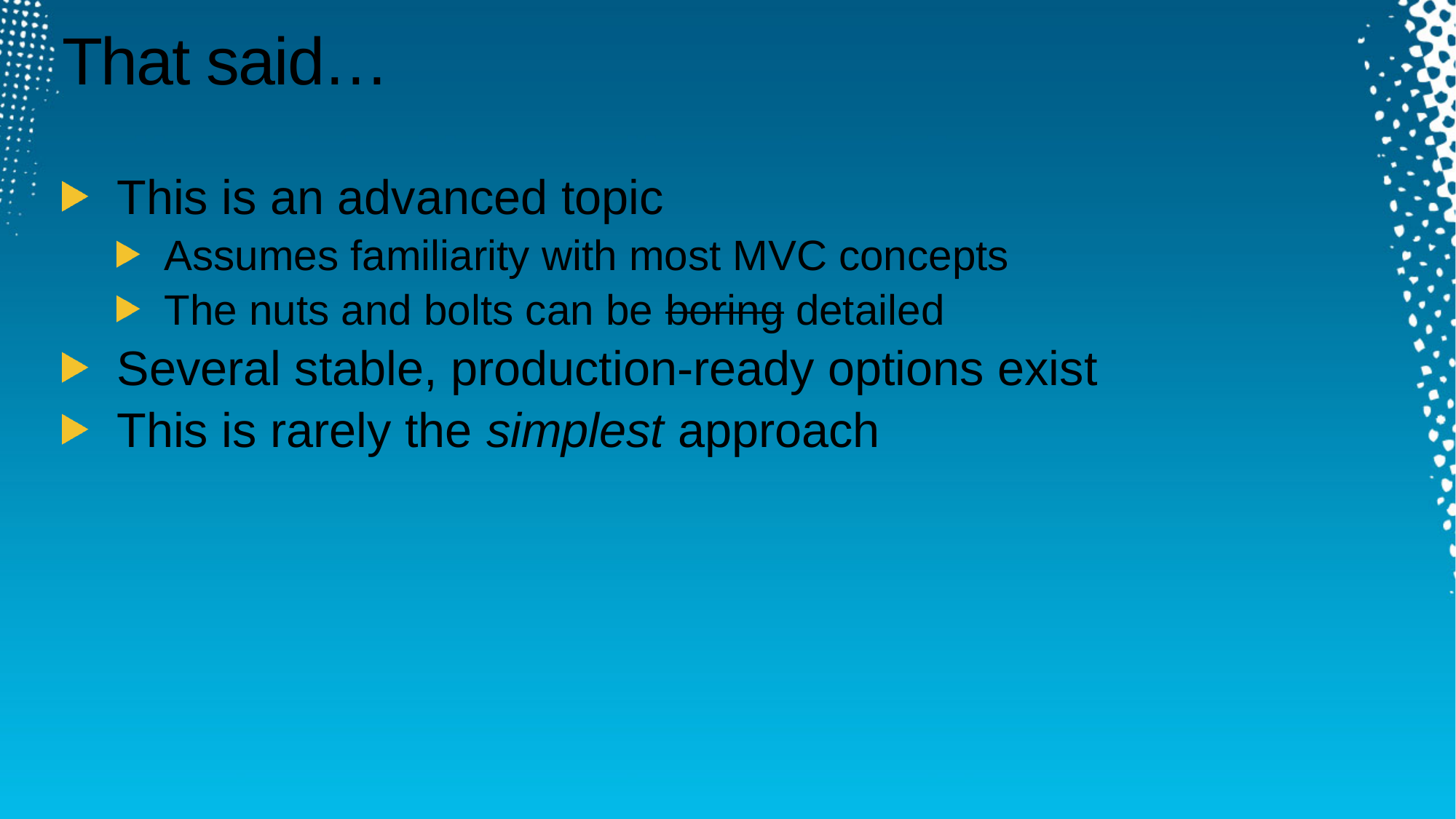

# That said…
This is an advanced topic
Assumes familiarity with most MVC concepts
The nuts and bolts can be boring detailed
Several stable, production-ready options exist
This is rarely the simplest approach